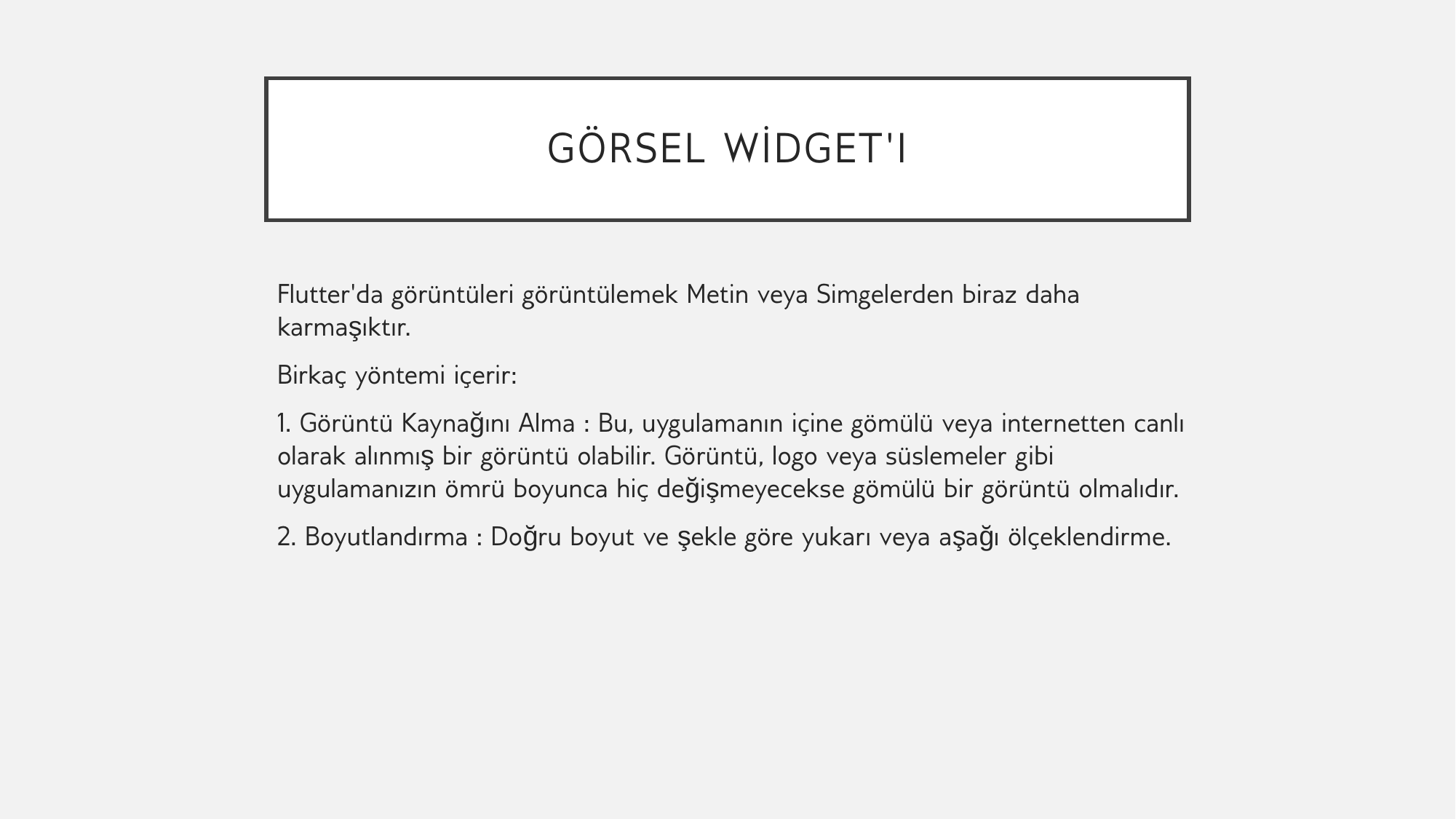

# Görsel Widget'ı
Flutter'da görüntüleri görüntülemek Metin veya Simgelerden biraz daha karmaşıktır.
Birkaç yöntemi içerir:
1. Görüntü Kaynağını Alma : Bu, uygulamanın içine gömülü veya internetten canlı olarak alınmış bir görüntü olabilir. Görüntü, logo veya süslemeler gibi uygulamanızın ömrü boyunca hiç değişmeyecekse gömülü bir görüntü olmalıdır.
2. Boyutlandırma : Doğru boyut ve şekle göre yukarı veya aşağı ölçeklendirme.